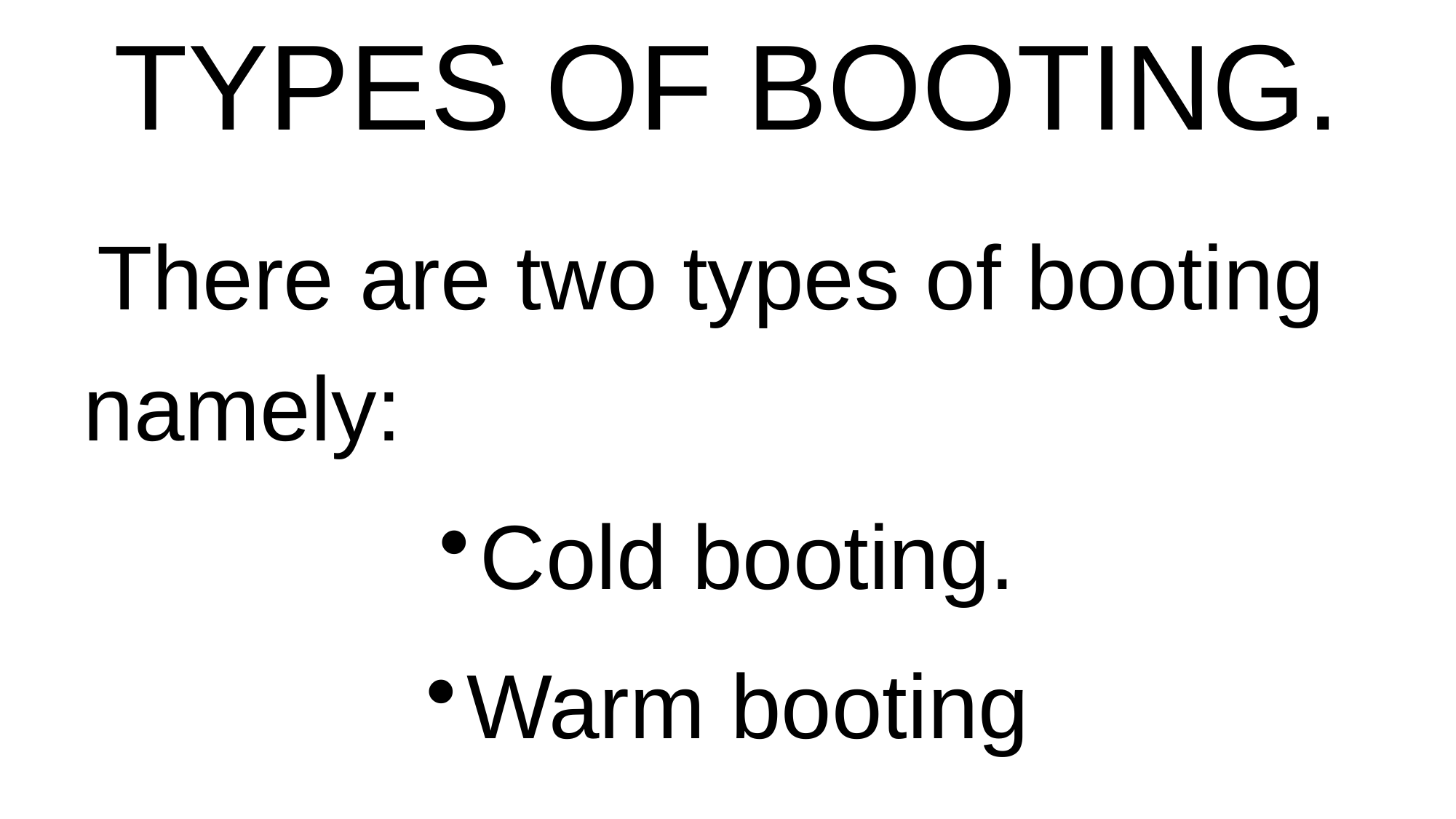

# TYPES OF BOOTING.
 There are two types of booting namely:
Cold booting.
Warm booting